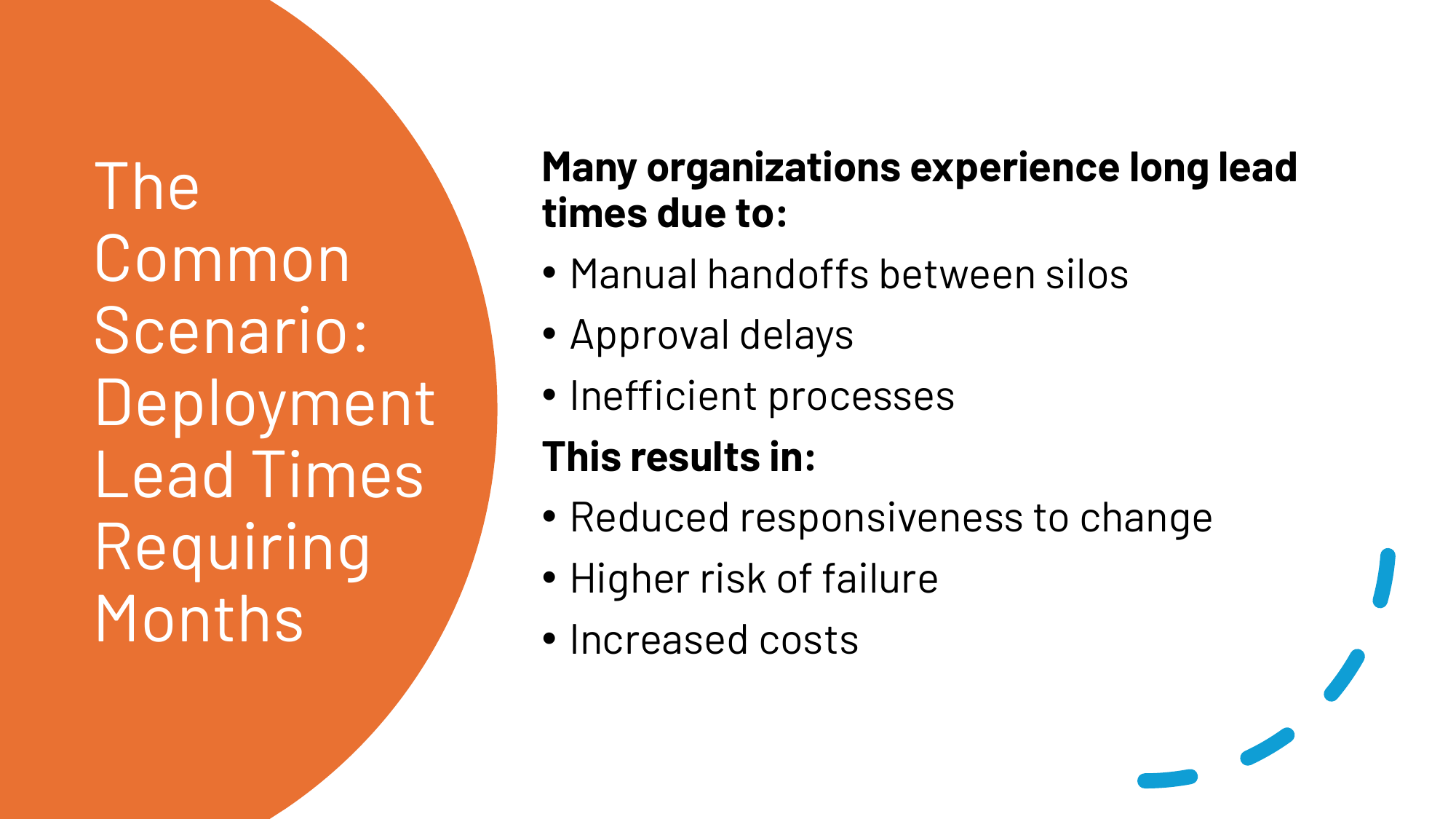

Many organizations experience long lead times due to:
Manual handoffs between silos
Approval delays
Inefficient processes
This results in:
Reduced responsiveness to change
Higher risk of failure
Increased costs
# The Common Scenario: Deployment Lead Times Requiring Months